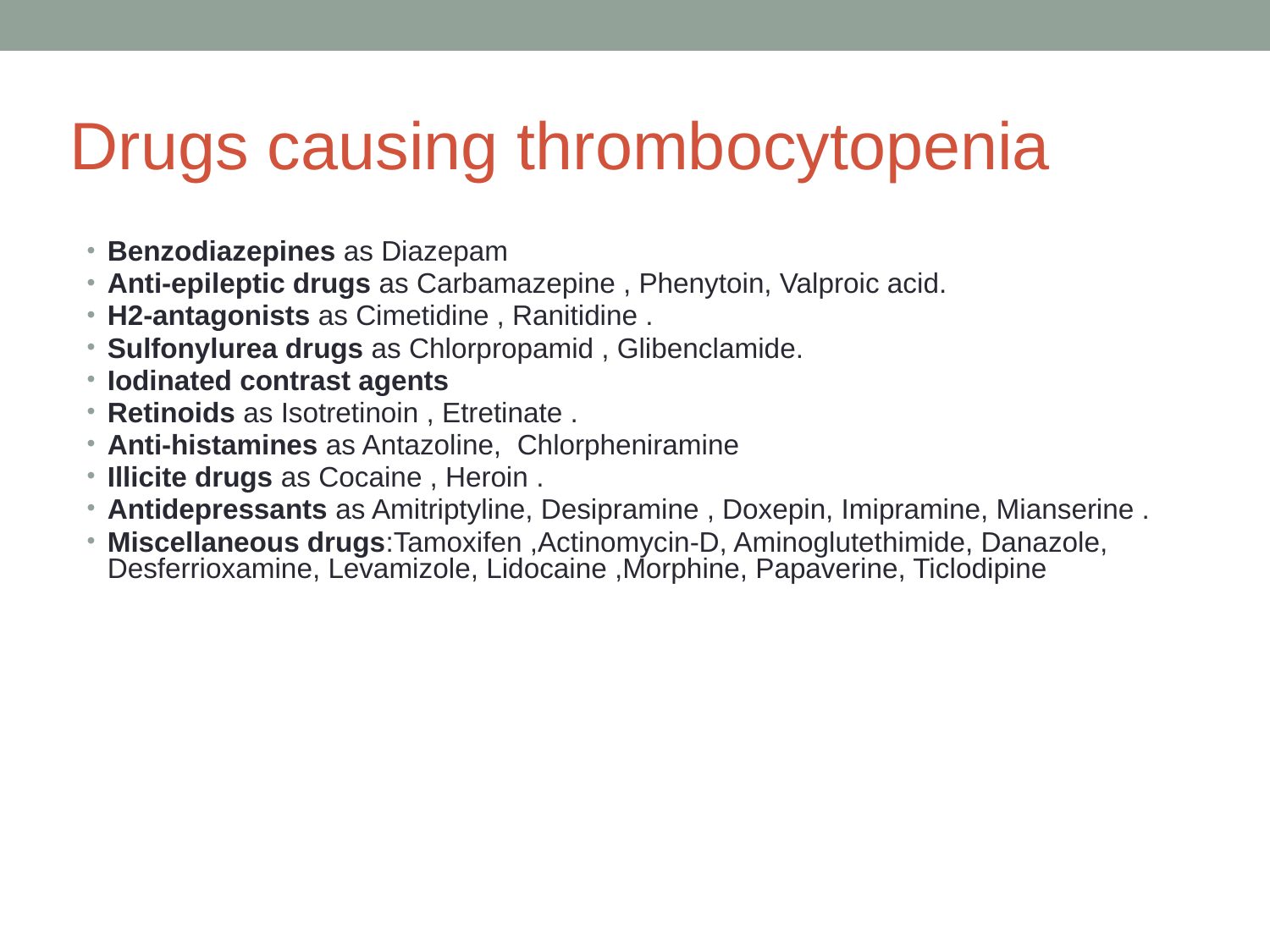

Drugs causing thrombocytopenia
Benzodiazepines as Diazepam
Anti-epileptic drugs as Carbamazepine , Phenytoin, Valproic acid.
H2-antagonists as Cimetidine , Ranitidine .
Sulfonylurea drugs as Chlorpropamid , Glibenclamide.
Iodinated contrast agents
Retinoids as Isotretinoin , Etretinate .
Anti-histamines as Antazoline,  Chlorpheniramine
Illicite drugs as Cocaine , Heroin .
Antidepressants as Amitriptyline, Desipramine , Doxepin, Imipramine, Mianserine .
Miscellaneous drugs:Tamoxifen ,Actinomycin-D, Aminoglutethimide, Danazole, Desferrioxamine, Levamizole, Lidocaine ,Morphine, Papaverine, Ticlodipine